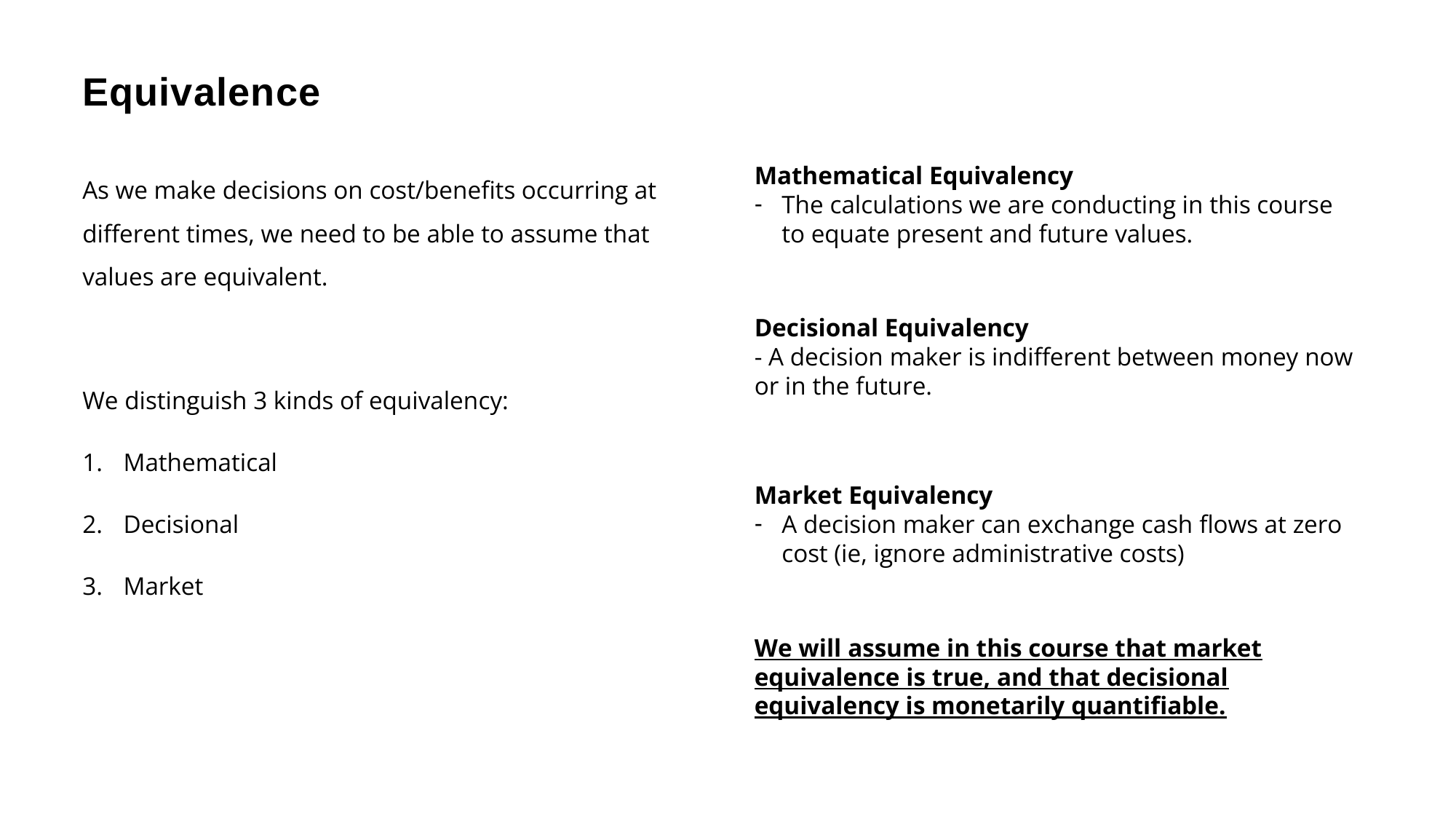

# Equivalence
As we make decisions on cost/benefits occurring at different times, we need to be able to assume that values are equivalent.

We distinguish 3 kinds of equivalency:
Mathematical
Decisional
Market

Mathematical Equivalency
The calculations we are conducting in this course to equate present and future values.

Decisional Equivalency
- A decision maker is indifferent between money now or in the future.

Market Equivalency
A decision maker can exchange cash flows at zero cost (ie, ignore administrative costs)

We will assume in this course that market equivalence is true, and that decisional equivalency is monetarily quantifiable.